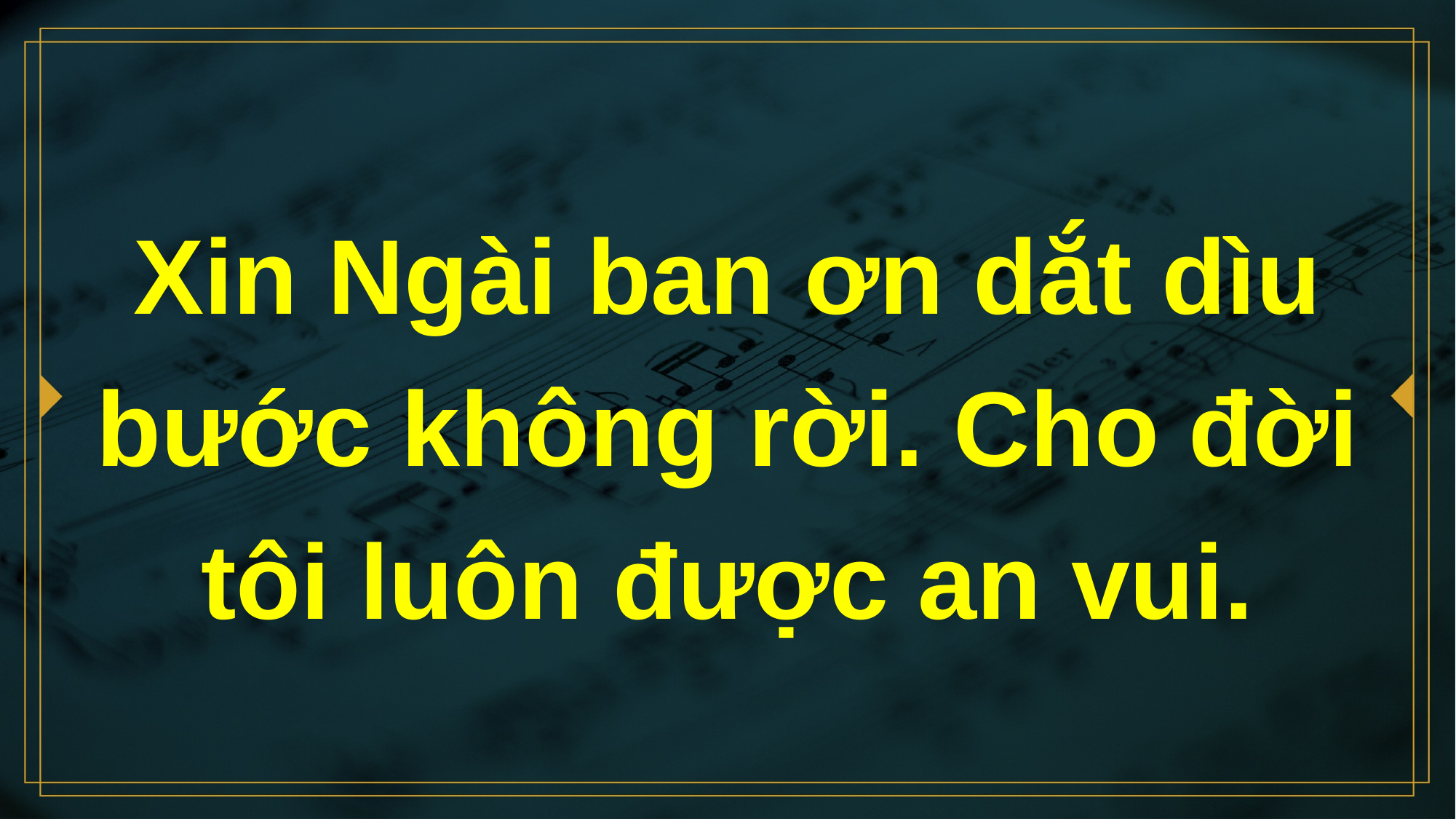

# Xin Ngài ban ơn dắt dìu bước không rời. Cho đời tôi luôn được an vui.